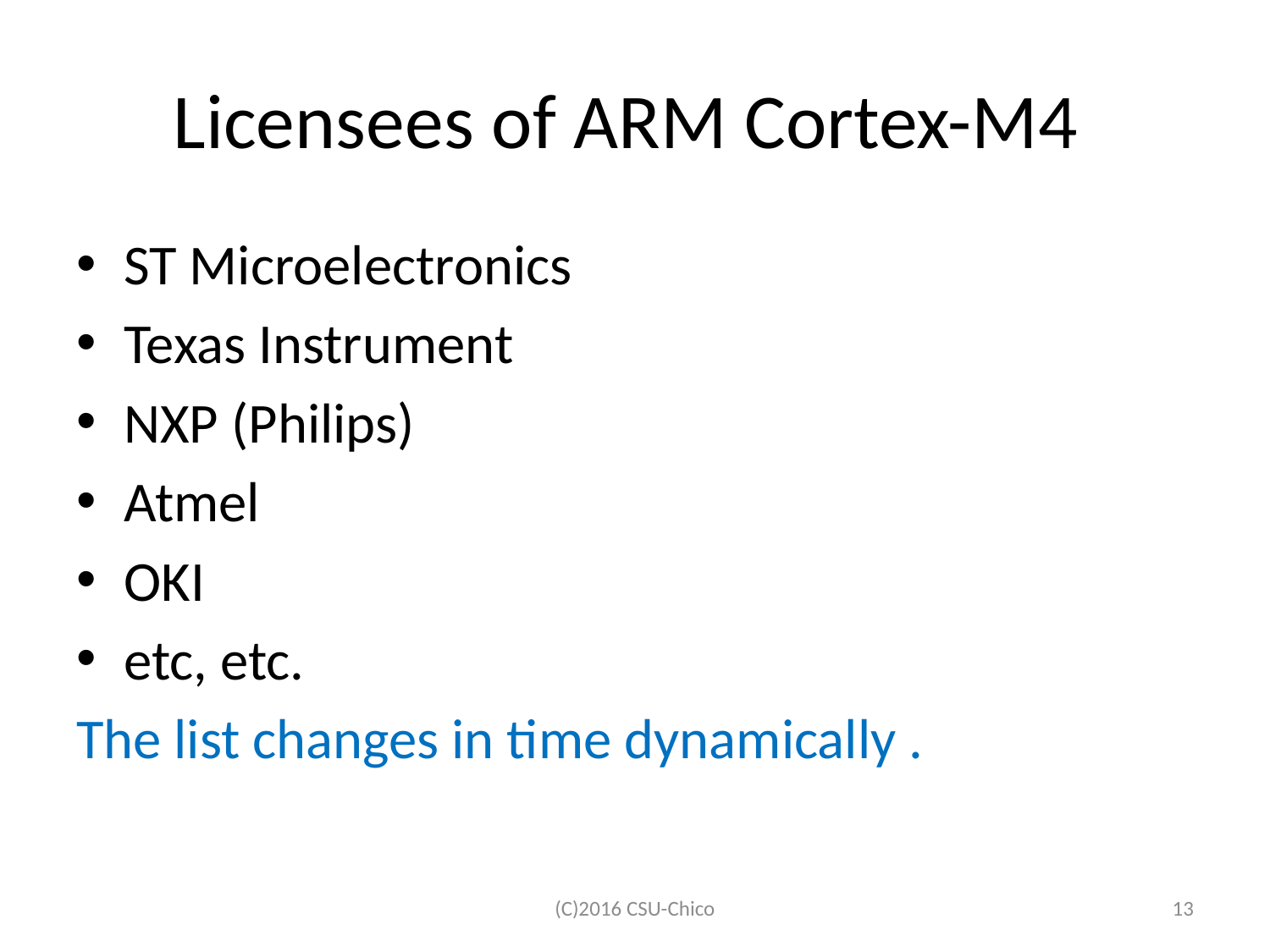

# Licensees of ARM Cortex-M4
ST Microelectronics
Texas Instrument
NXP (Philips)
Atmel
OKI
etc, etc.
The list changes in time dynamically .
(C)2016 CSU-Chico
13